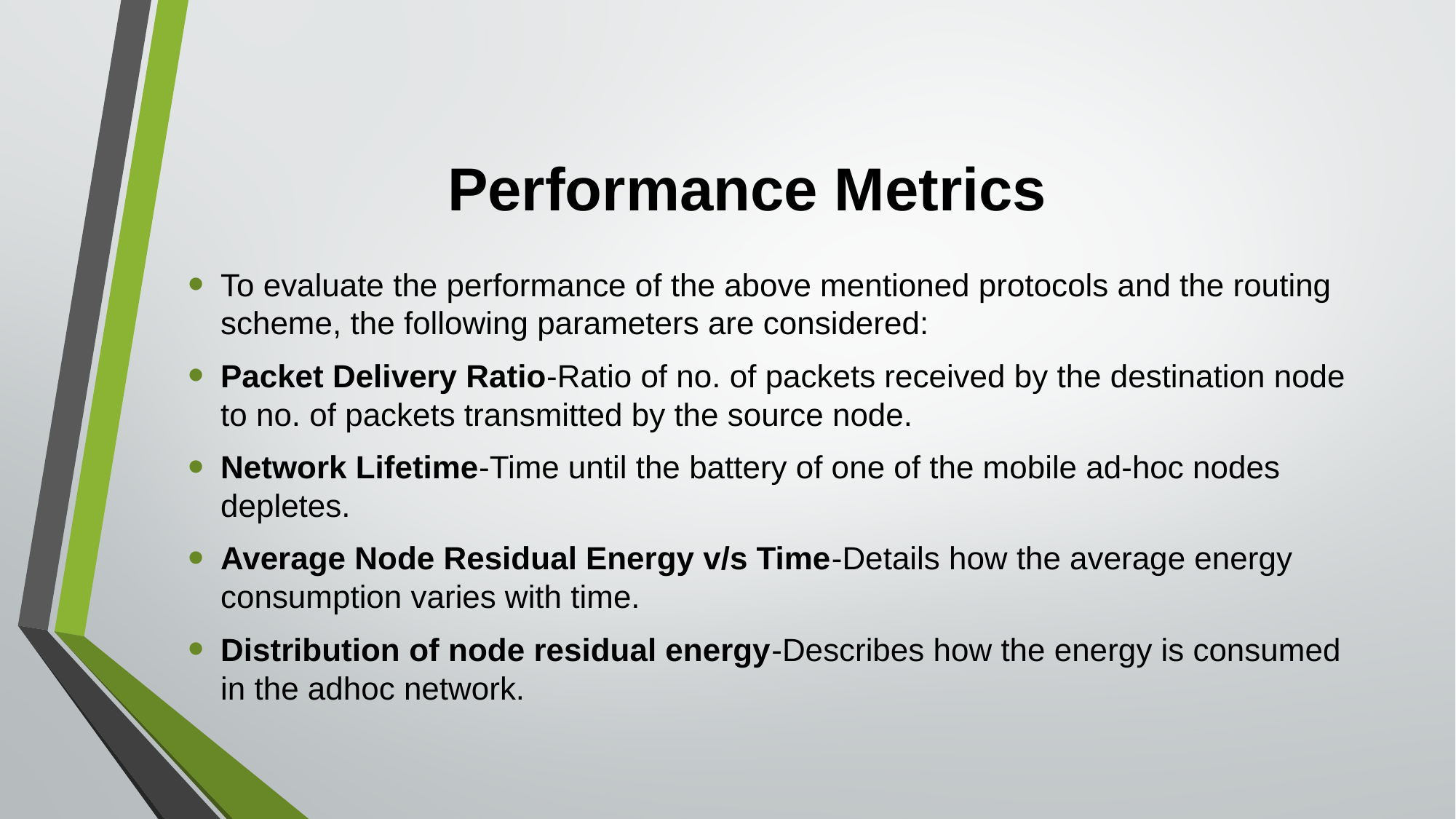

# Performance Metrics
To evaluate the performance of the above mentioned protocols and the routing scheme, the following parameters are considered:
Packet Delivery Ratio-Ratio of no. of packets received by the destination node to no. of packets transmitted by the source node.
Network Lifetime-Time until the battery of one of the mobile ad-hoc nodes depletes.
Average Node Residual Energy v/s Time-Details how the average energy consumption varies with time.
Distribution of node residual energy-Describes how the energy is consumed in the adhoc network.